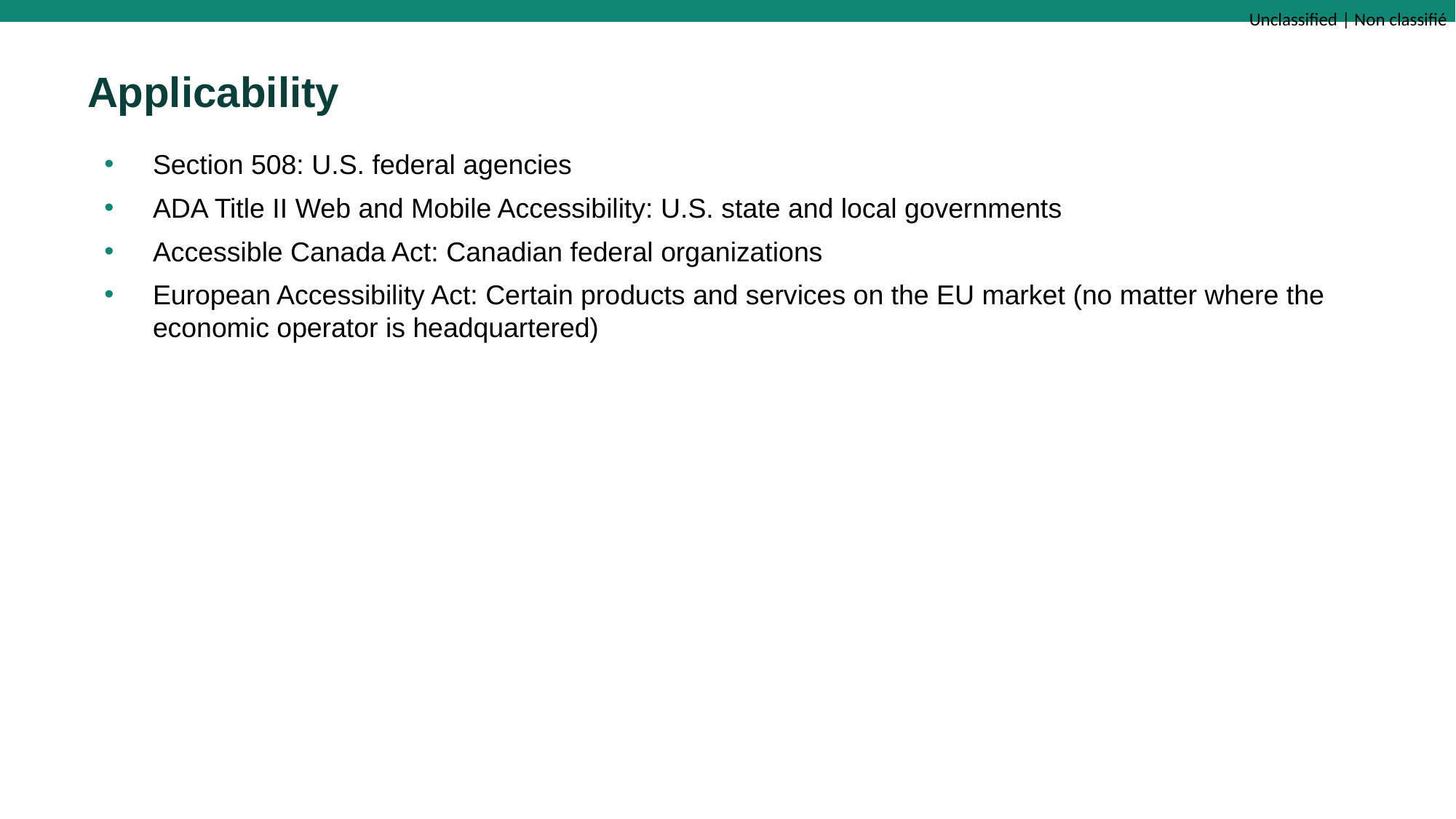

# Applicability
Section 508: U.S. federal agencies
ADA Title II Web and Mobile Accessibility: U.S. state and local governments
Accessible Canada Act: Canadian federal organizations
European Accessibility Act: Certain products and services on the EU market (no matter where the economic operator is headquartered)